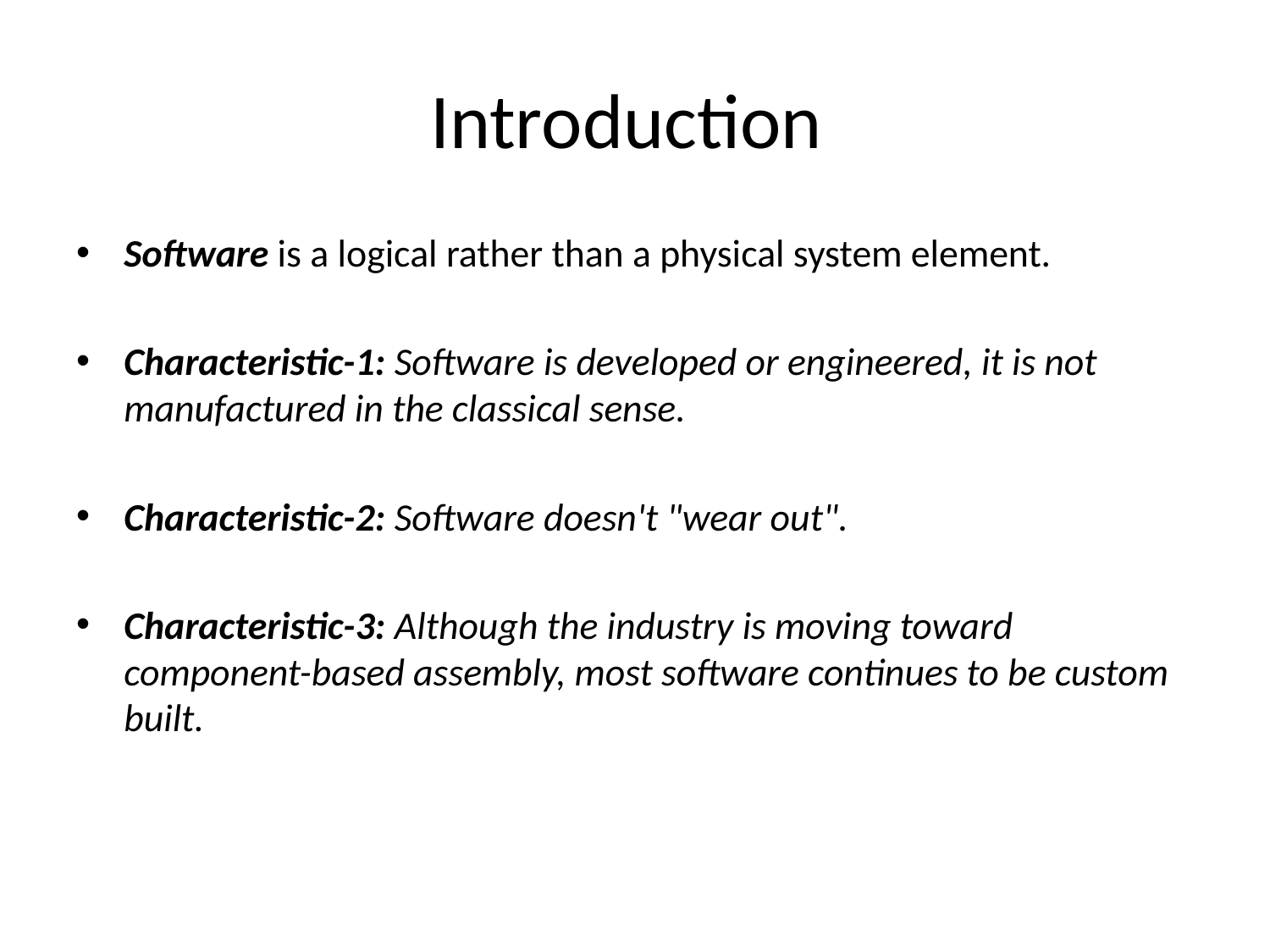

# Introduction
Software is a logical rather than a physical system element.

Characteristic-1: Software is developed or engineered, it is not manufactured in the classical sense.

Characteristic-2: Software doesn't "wear out".

Characteristic-3: Although the industry is moving toward component-based assembly, most software continues to be custom built.